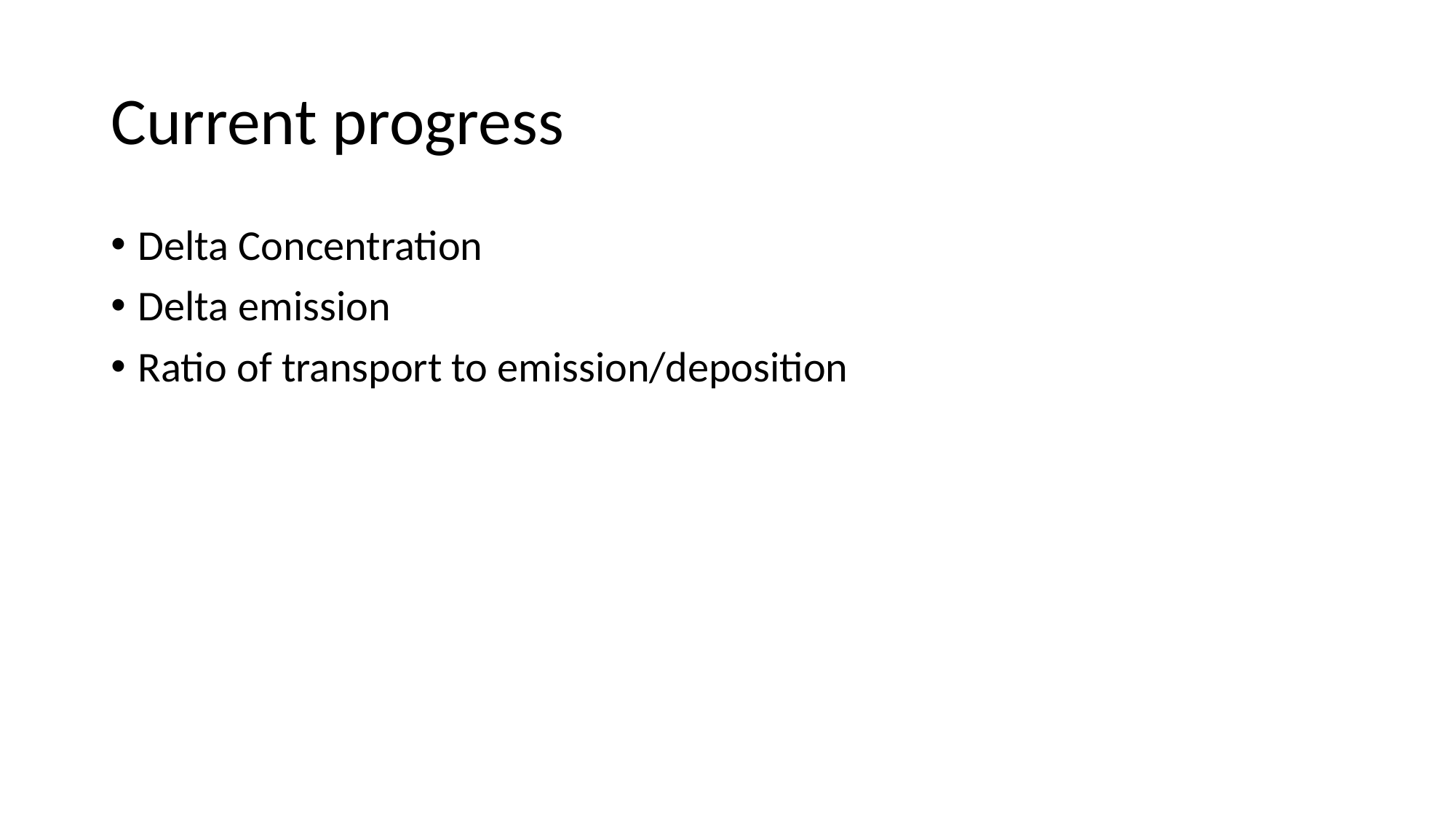

# Current progress
Delta Concentration
Delta emission
Ratio of transport to emission/deposition